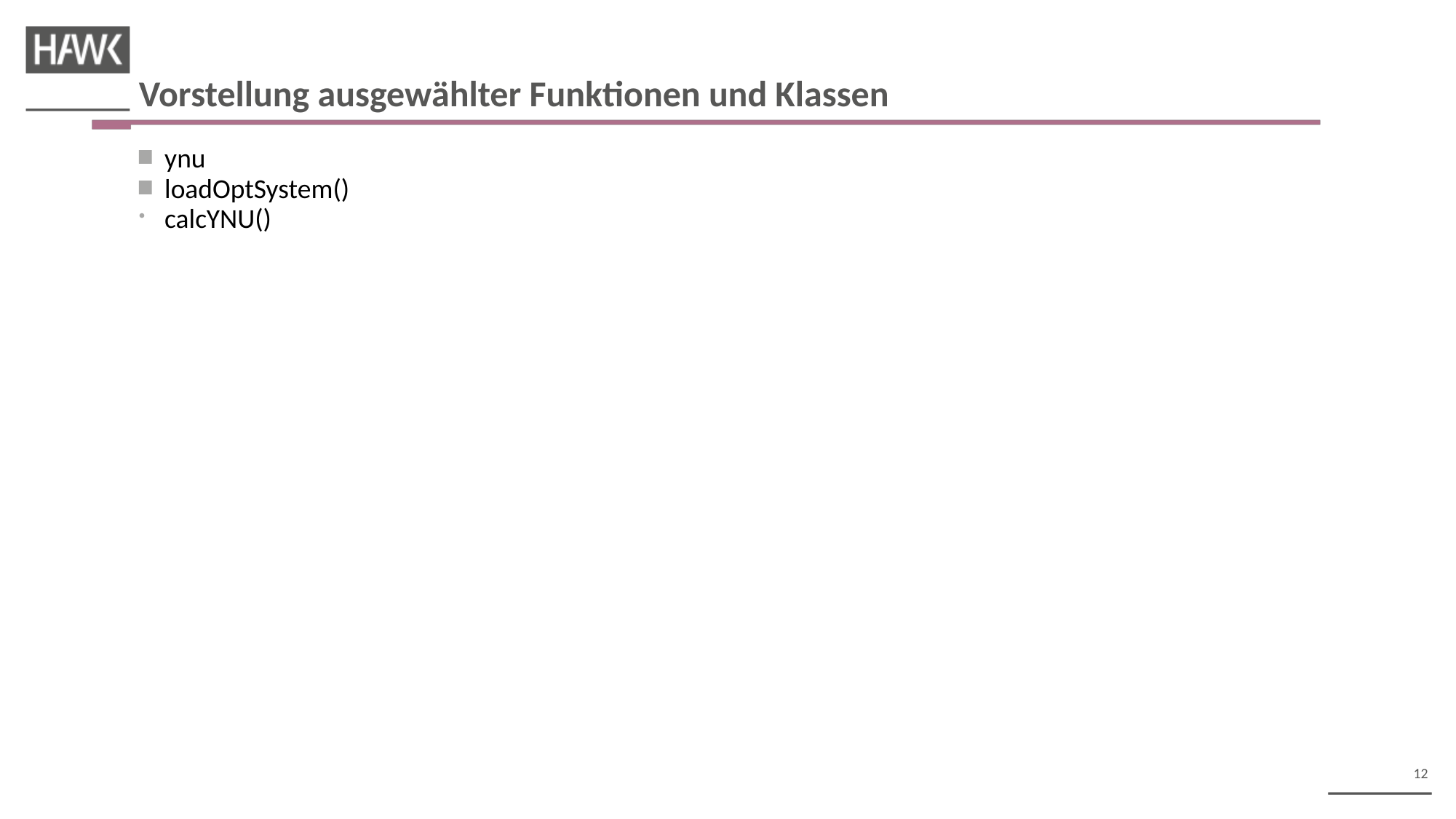

Vorstellung ausgewählter Funktionen und Klassen
ynu
loadOptSystem()
calcYNU()